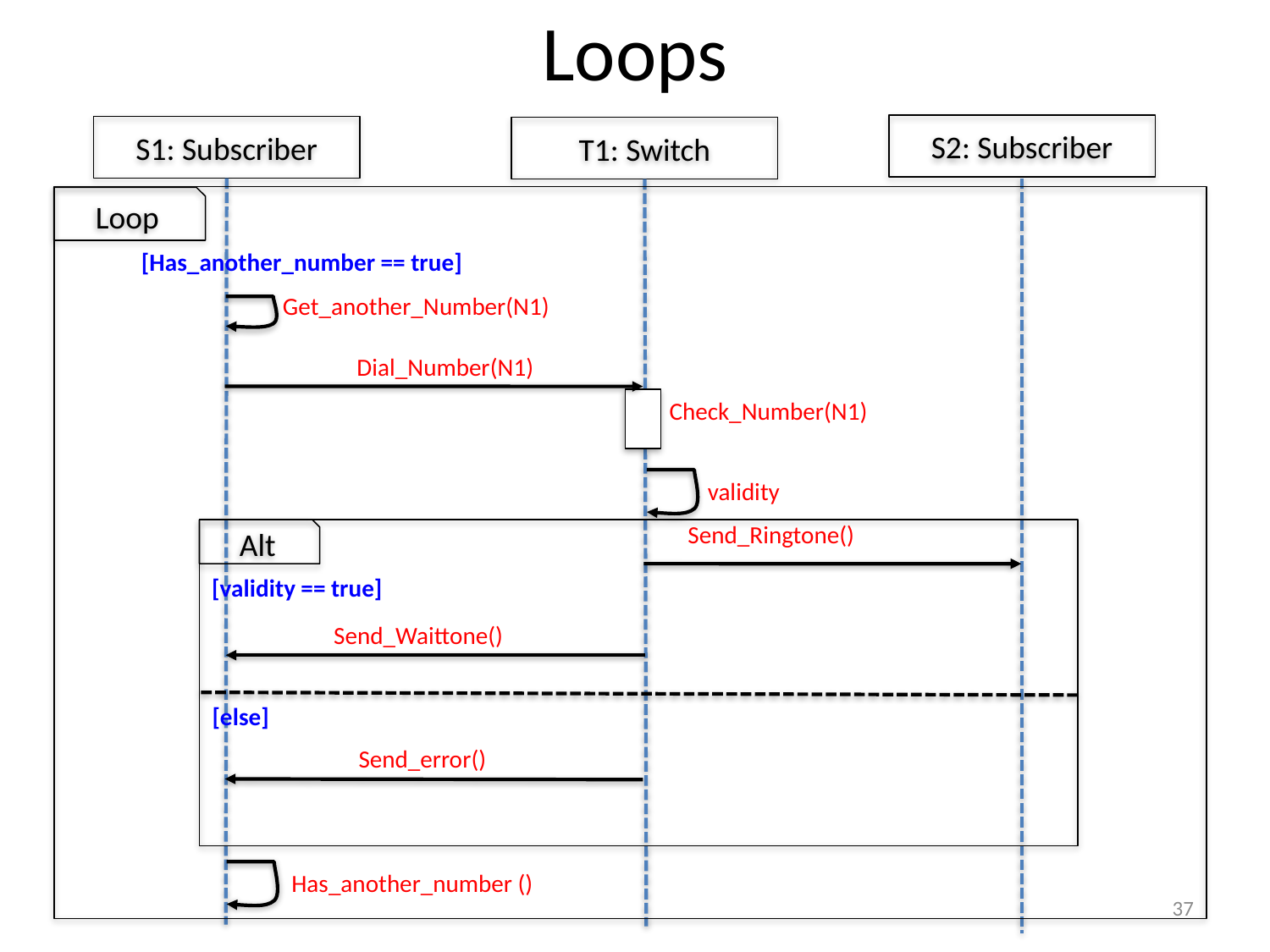

# Loops
S2: Subscriber
S1: Subscriber
T1: Switch

Loop
[Has_another_number == true]
Get_another_Number(N1)

Dial_Number(N1)

Check_Number(N1)

validity
Send_Ringtone()

Alt
[validity == true]
Send_Waittone()
[else]
Send_error()

Has_another_number ()
37